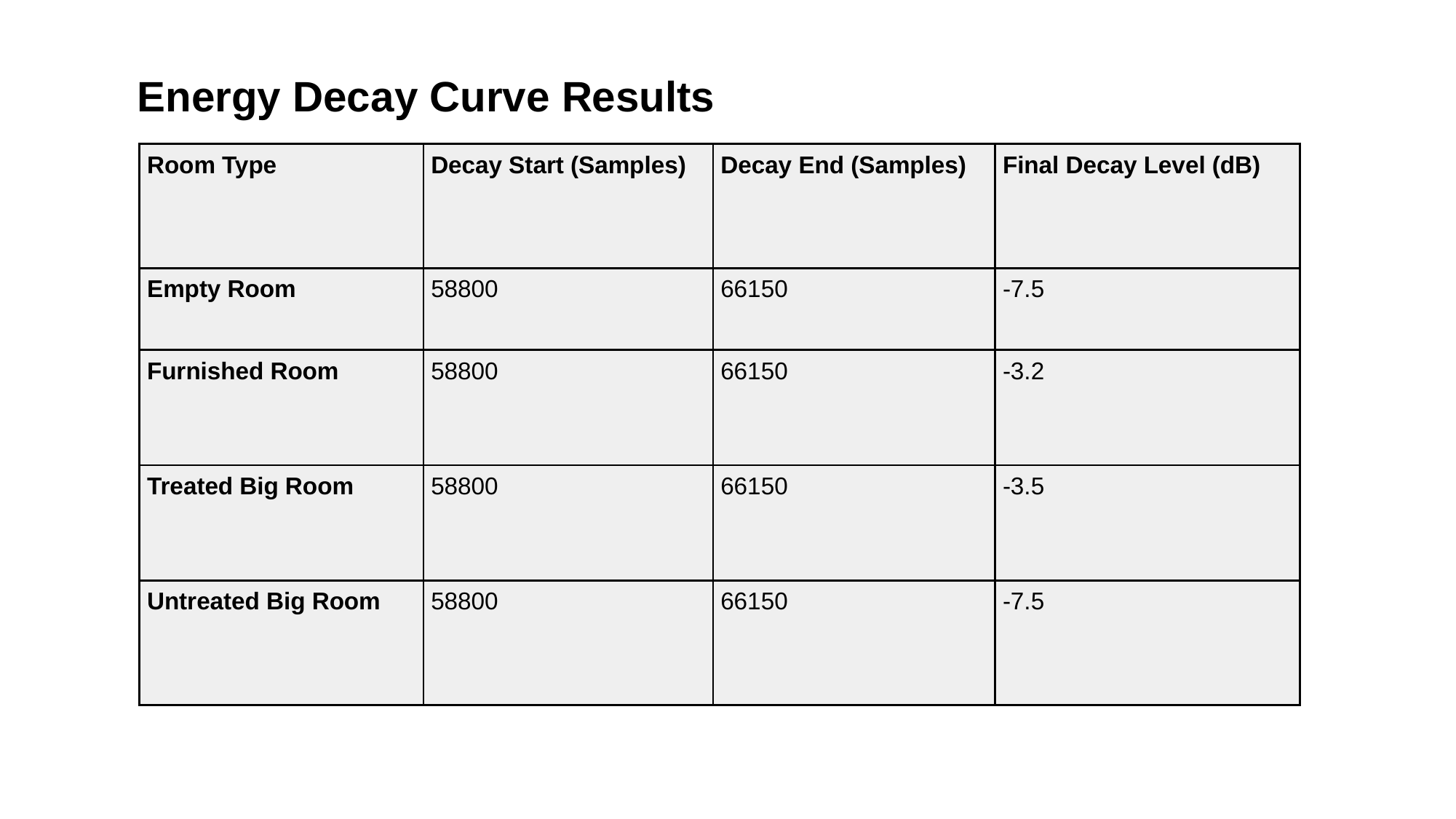

Energy Decay Curve Results
| Room Type | Decay Start (Samples) | Decay End (Samples) | Final Decay Level (dB) |
| --- | --- | --- | --- |
| Empty Room | 58800 | 66150 | -7.5 |
| Furnished Room | 58800 | 66150 | -3.2 |
| Treated Big Room | 58800 | 66150 | -3.5 |
| Untreated Big Room | 58800 | 66150 | -7.5 |